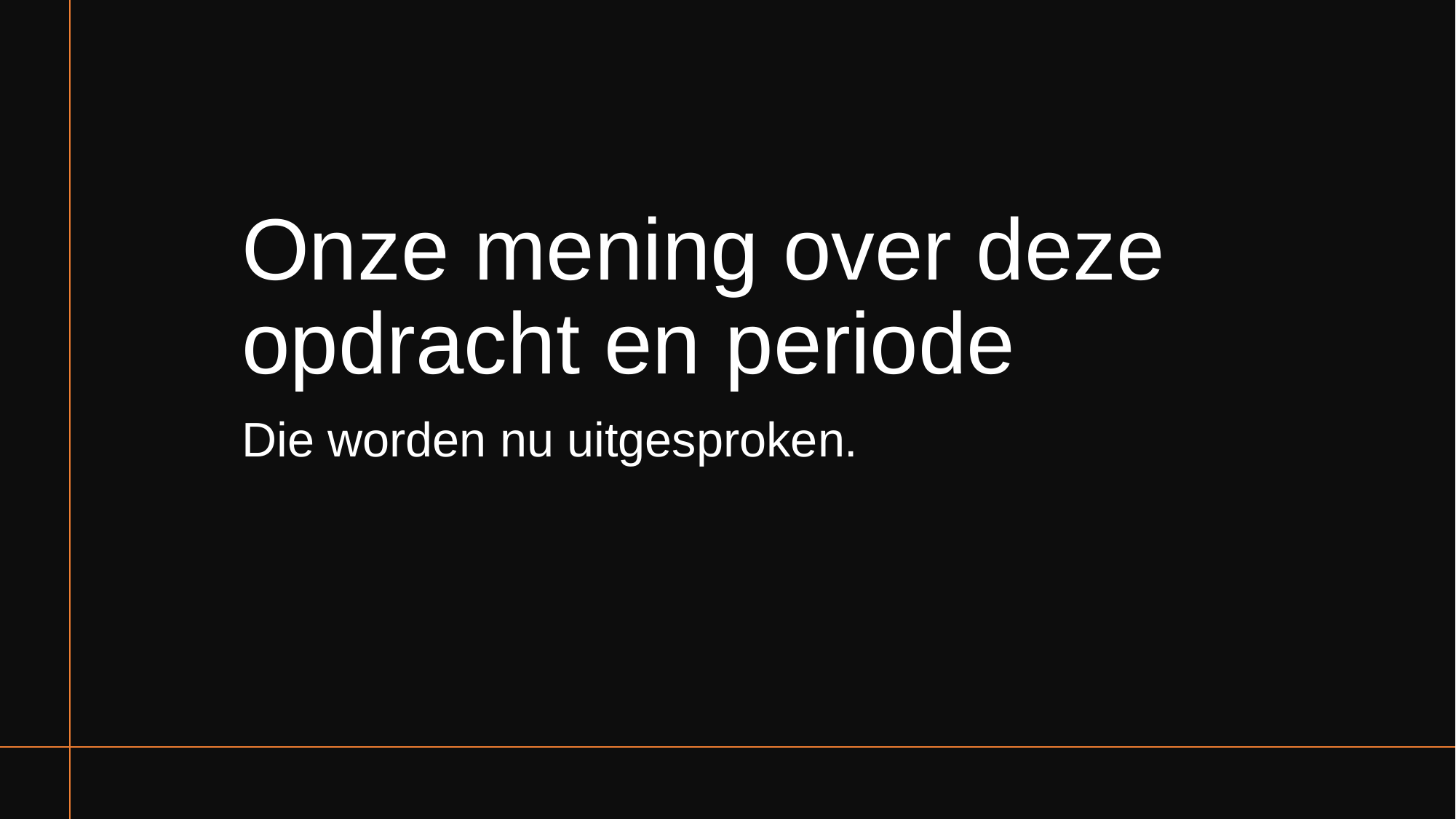

# Onze mening over deze opdracht en periode
Die worden nu uitgesproken.